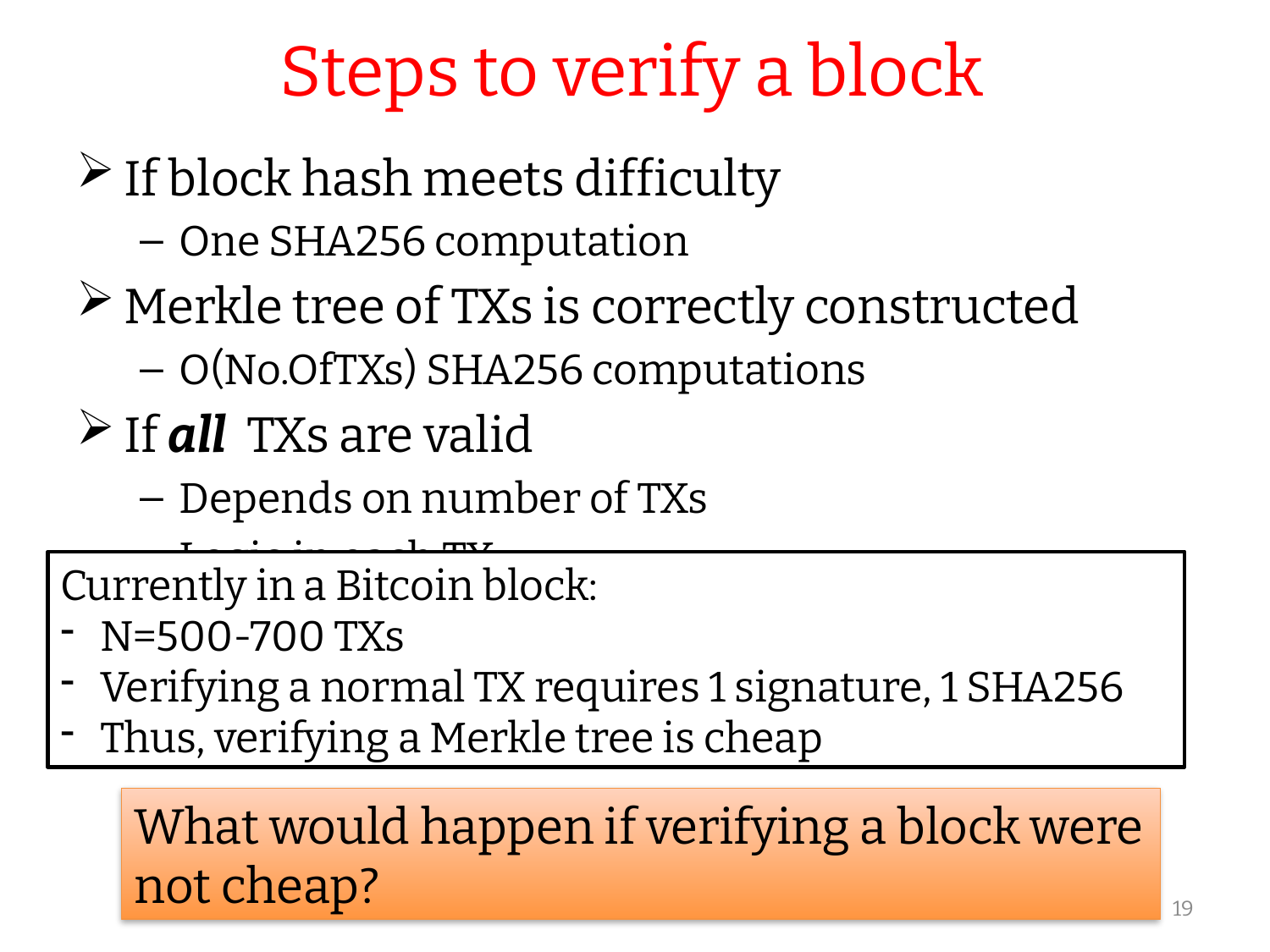

# Steps to verify a block
If block hash meets difficulty
One SHA256 computation
Merkle tree of TXs is correctly constructed
O(No.OfTXs) SHA256 computations
If all  TXs are valid
Depends on number of TXs
Logic in each TX
Currently in a Bitcoin block:
N=500-700 TXs
Verifying a normal TX requires 1 signature, 1 SHA256
Thus, verifying a Merkle tree is cheap
What would happen if verifying a block were not cheap?
19